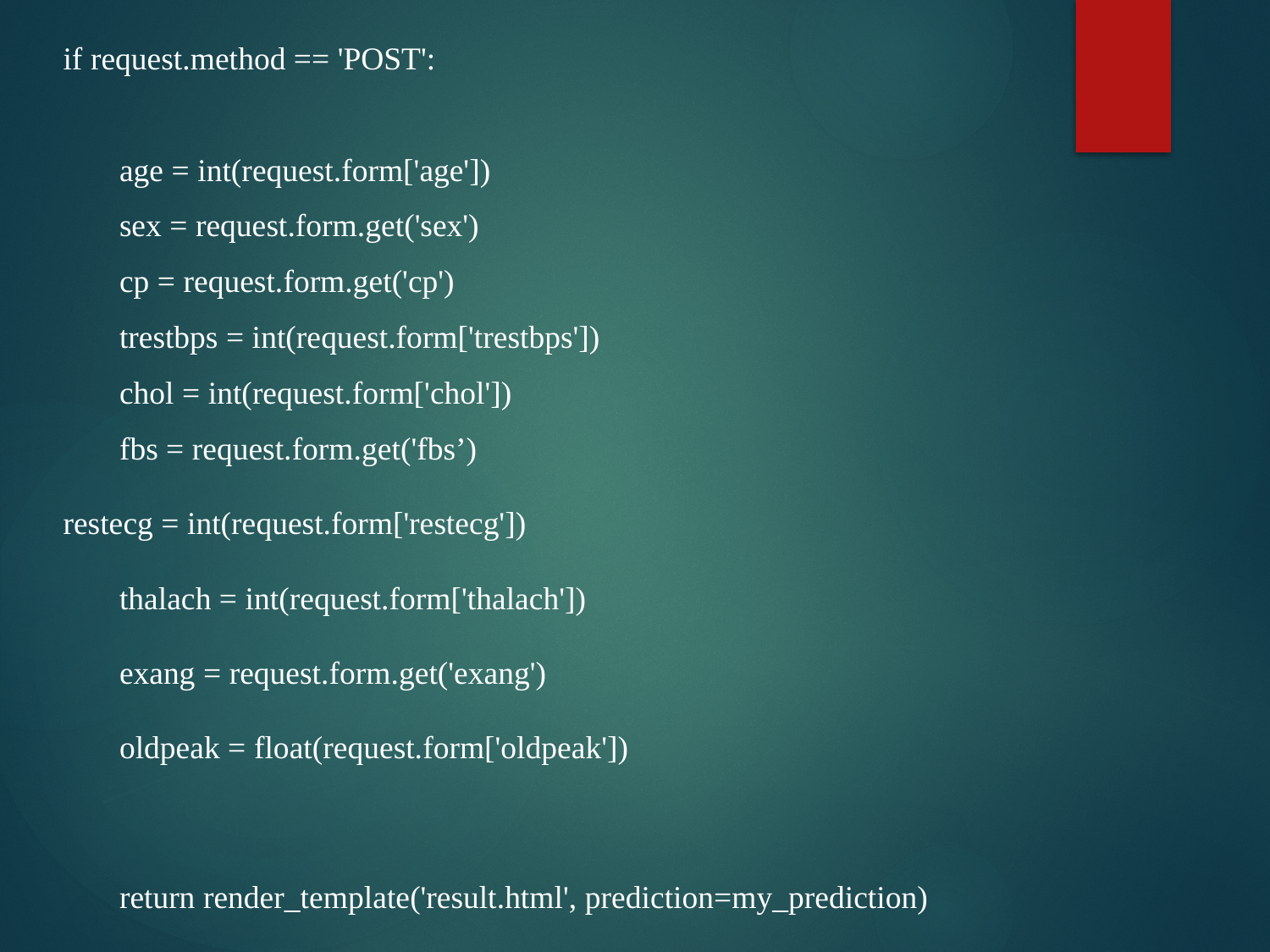

if request.method == 'POST':

        age = int(request.form['age'])
        sex = request.form.get('sex')
        cp = request.form.get('cp')
        trestbps = int(request.form['trestbps'])
        chol = int(request.form['chol'])
        fbs = request.form.get('fbs’)
 restecg = int(request.form['restecg'])
        thalach = int(request.form['thalach'])
        exang = request.form.get('exang')
        oldpeak = float(request.form['oldpeak'])

        return render_template('result.html', prediction=my_prediction)